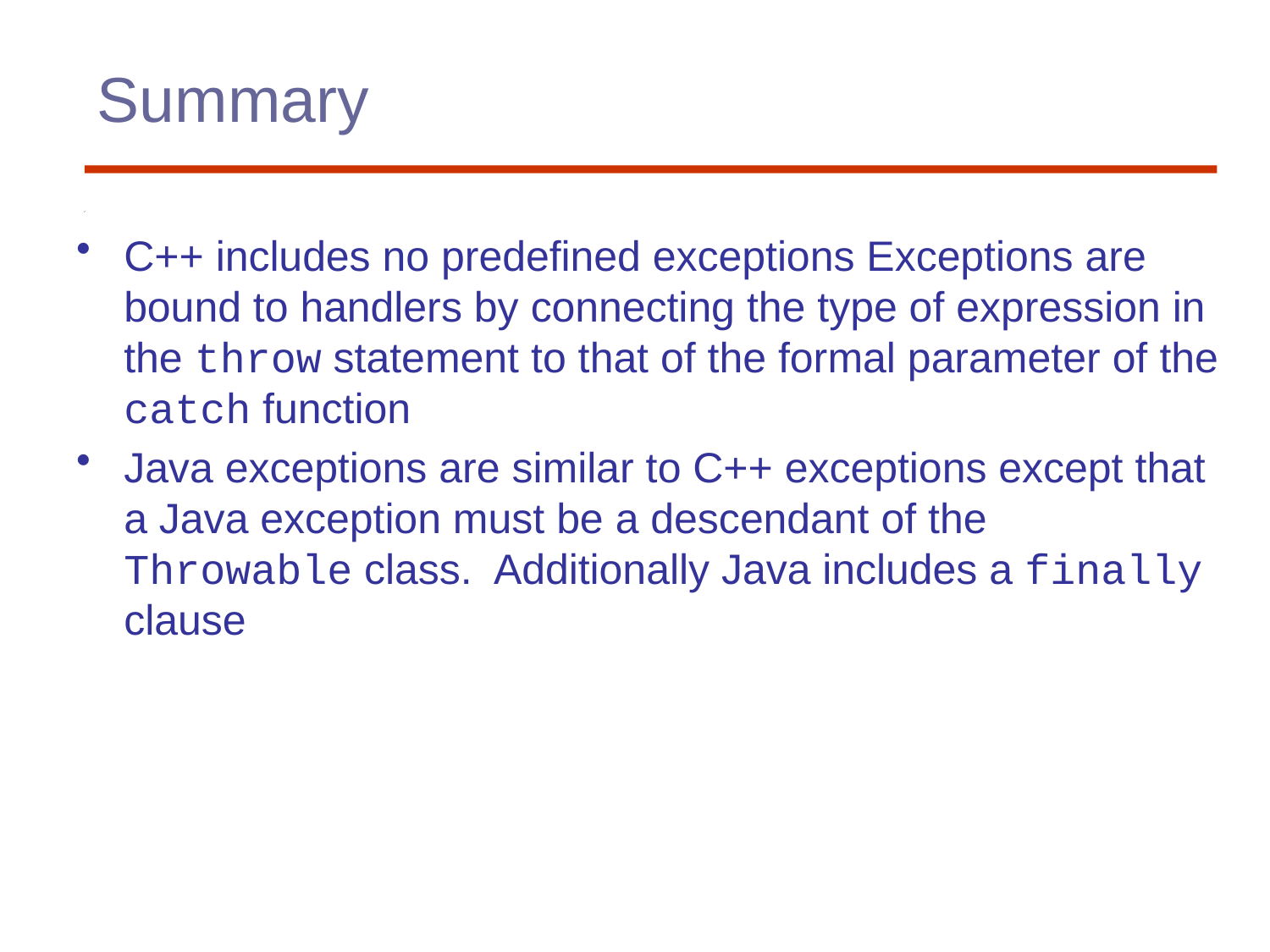

# Summary
C++ includes no predefined exceptions Exceptions are bound to handlers by connecting the type of expression in the throw statement to that of the formal parameter of the catch function
Java exceptions are similar to C++ exceptions except that a Java exception must be a descendant of the Throwable class.  Additionally Java includes a finally clause